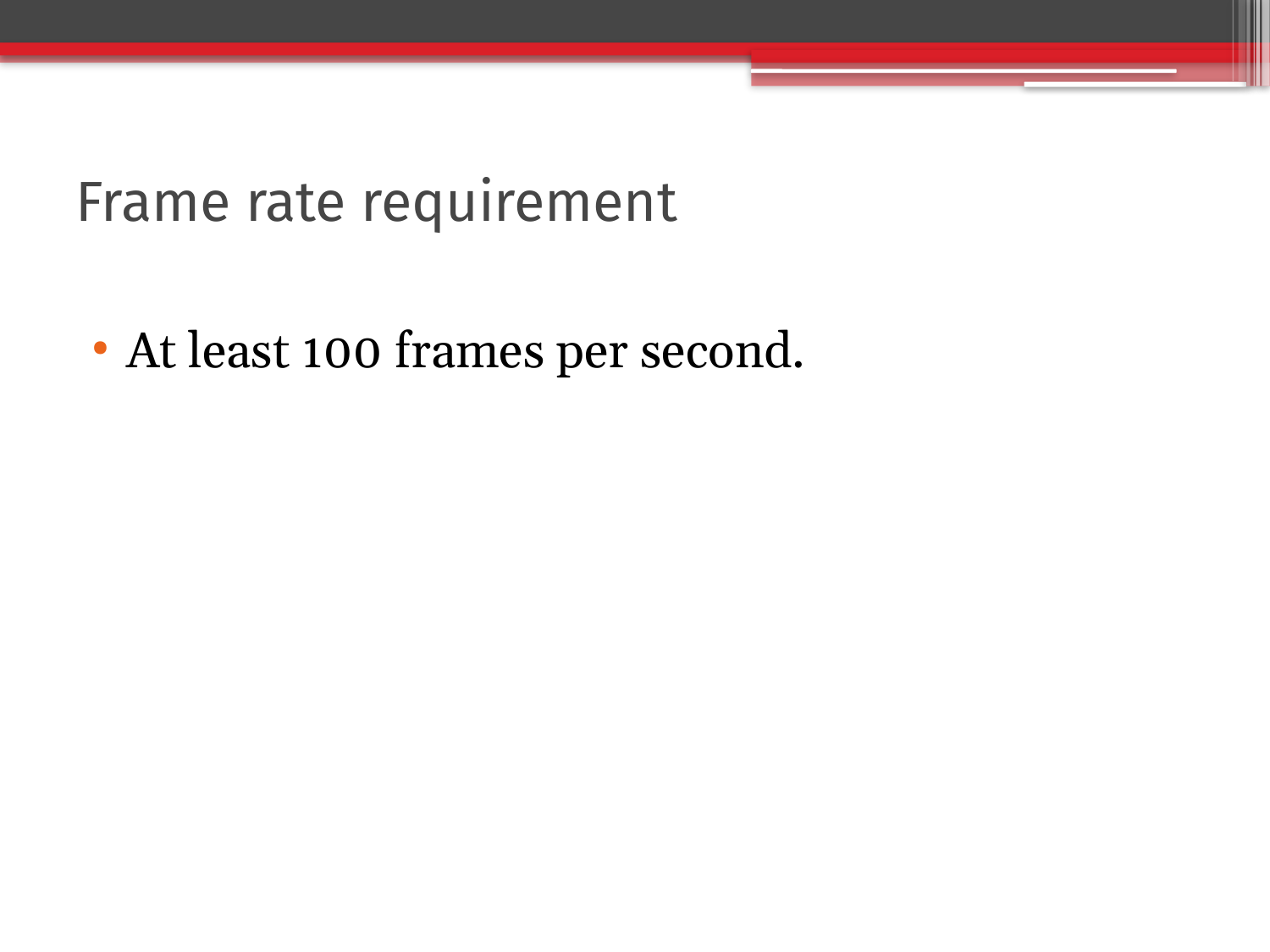

# Frame rate requirement
At least 100 frames per second.